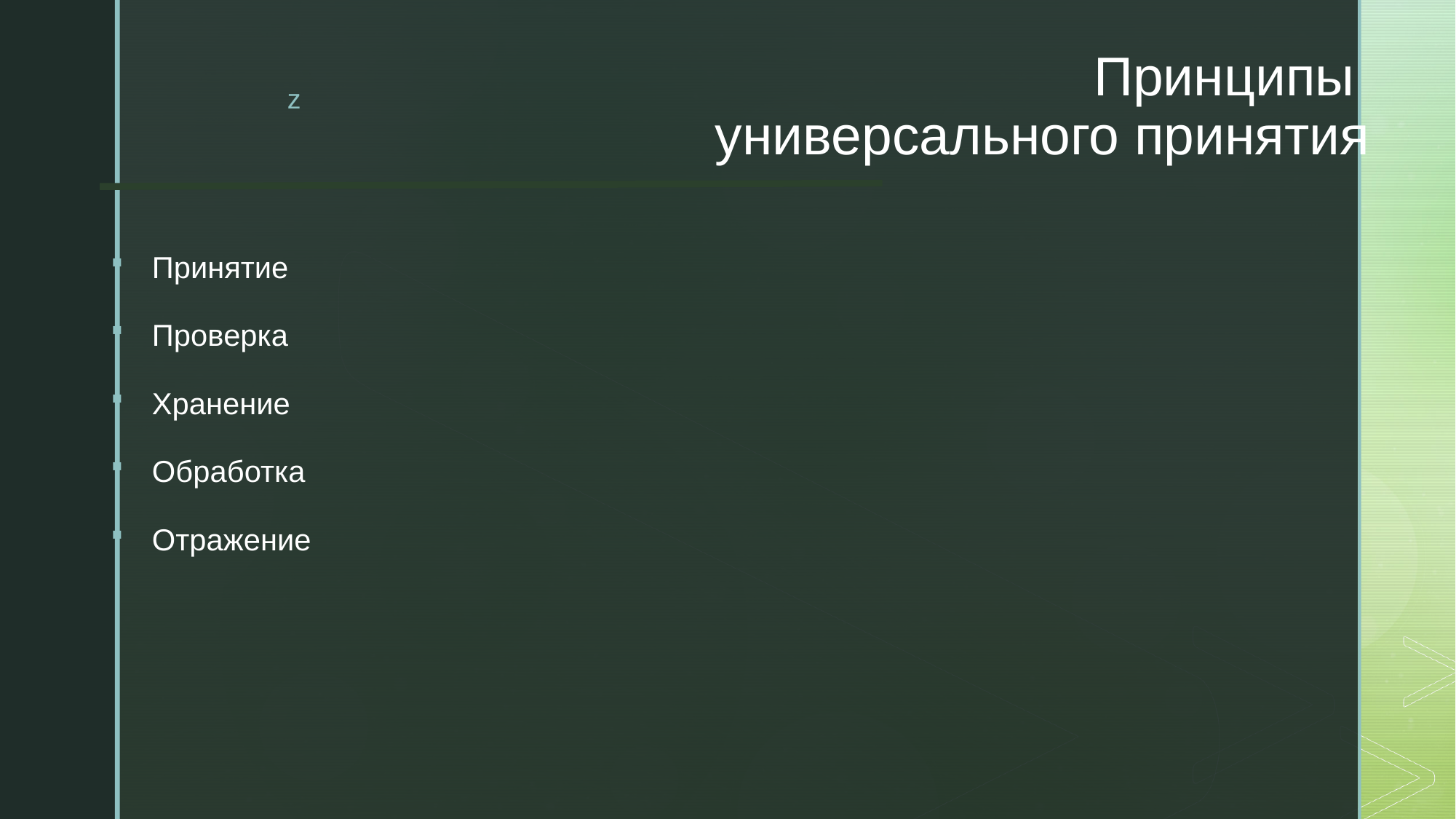

# Принципы  универсального принятия
Принятие
Проверка
Хранение
Обработка
Отражение